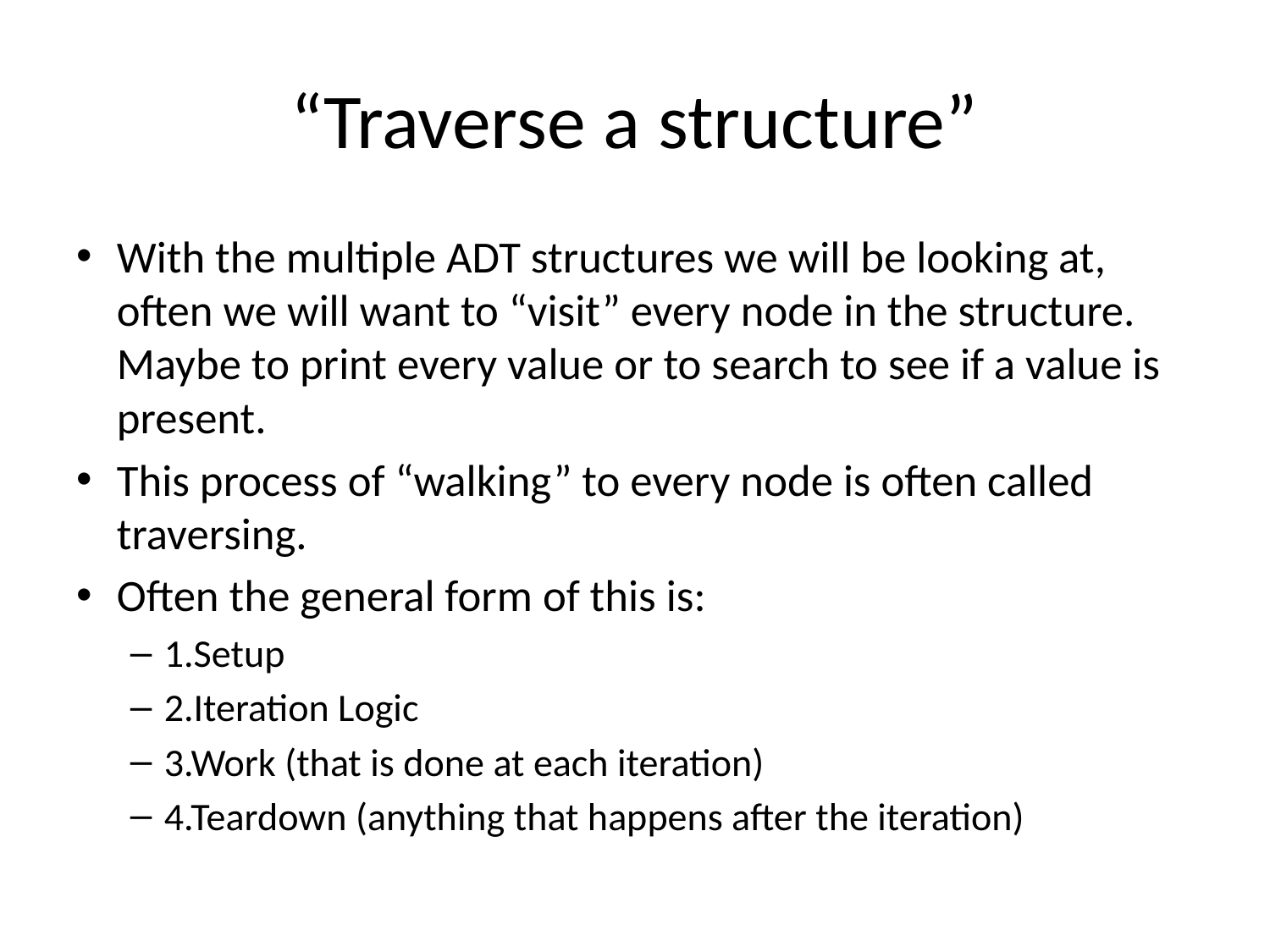

# “Traverse a structure”
With the multiple ADT structures we will be looking at, often we will want to “visit” every node in the structure.  Maybe to print every value or to search to see if a value is present.
This process of “walking” to every node is often called traversing.
Often the general form of this is:
1.Setup
2.Iteration Logic
3.Work (that is done at each iteration)
4.Teardown (anything that happens after the iteration)